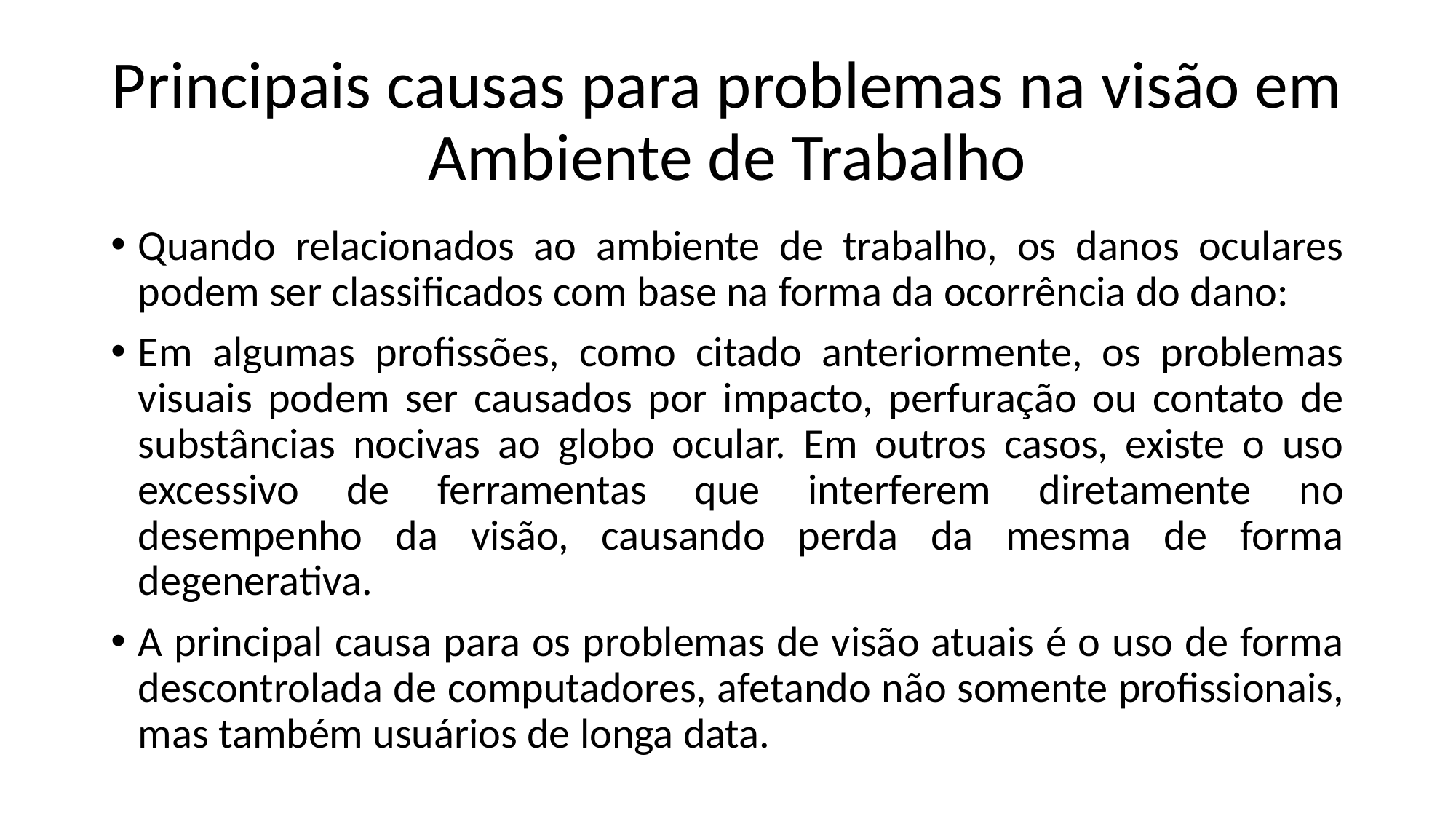

# Principais causas para problemas na visão em Ambiente de Trabalho
Quando relacionados ao ambiente de trabalho, os danos oculares podem ser classificados com base na forma da ocorrência do dano:
Em algumas profissões, como citado anteriormente, os problemas visuais podem ser causados por impacto, perfuração ou contato de substâncias nocivas ao globo ocular. Em outros casos, existe o uso excessivo de ferramentas que interferem diretamente no desempenho da visão, causando perda da mesma de forma degenerativa.
A principal causa para os problemas de visão atuais é o uso de forma descontrolada de computadores, afetando não somente profissionais, mas também usuários de longa data.